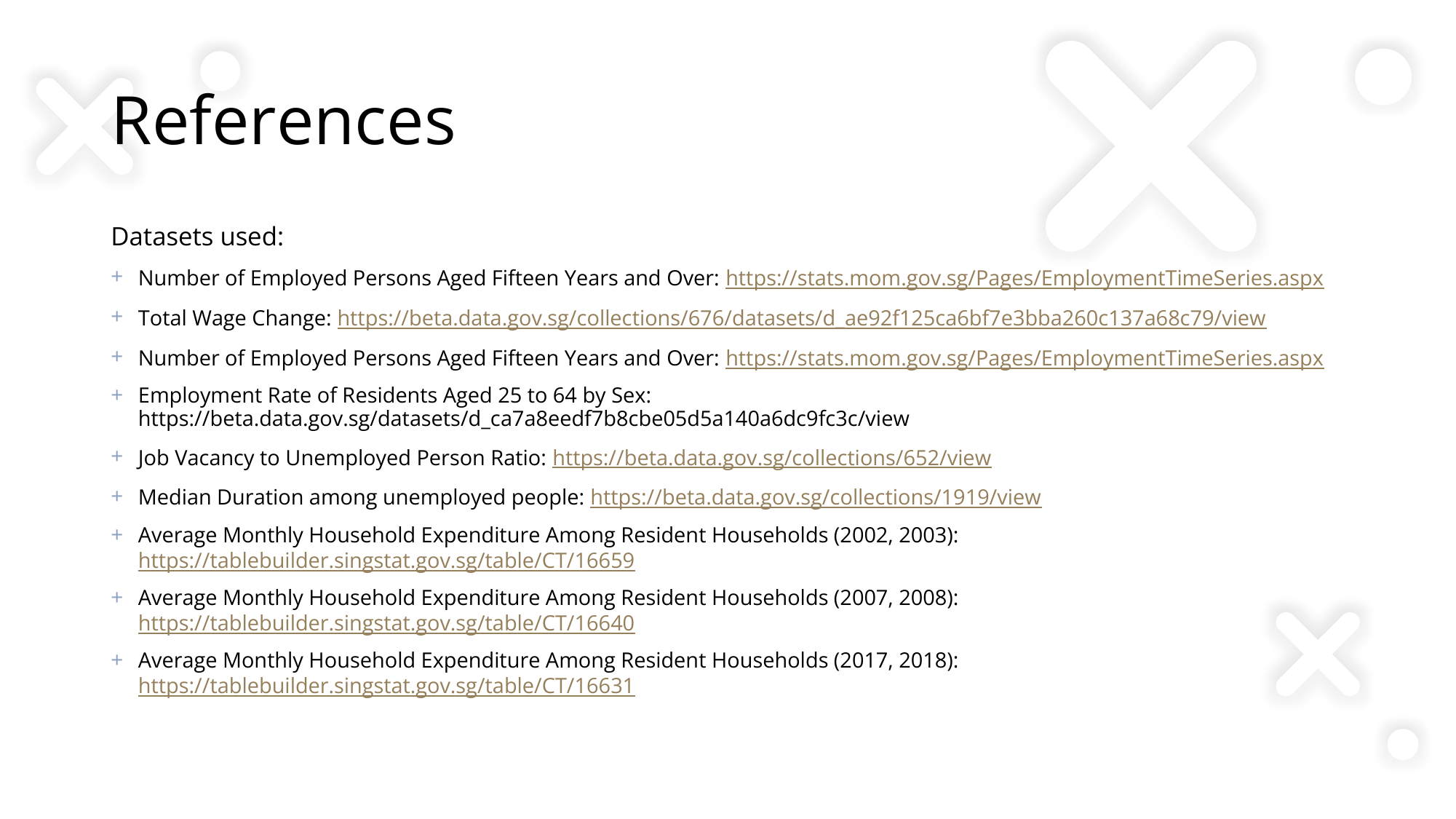

# References
Datasets used:
Number of Employed Persons Aged Fifteen Years and Over: https://stats.mom.gov.sg/Pages/EmploymentTimeSeries.aspx
Total Wage Change: https://beta.data.gov.sg/collections/676/datasets/d_ae92f125ca6bf7e3bba260c137a68c79/view
Number of Employed Persons Aged Fifteen Years and Over: https://stats.mom.gov.sg/Pages/EmploymentTimeSeries.aspx
Employment Rate of Residents Aged 25 to 64 by Sex: https://beta.data.gov.sg/datasets/d_ca7a8eedf7b8cbe05d5a140a6dc9fc3c/view
Job Vacancy to Unemployed Person Ratio: https://beta.data.gov.sg/collections/652/view
Median Duration among unemployed people: https://beta.data.gov.sg/collections/1919/view
Average Monthly Household Expenditure Among Resident Households (2002, 2003): https://tablebuilder.singstat.gov.sg/table/CT/16659
Average Monthly Household Expenditure Among Resident Households (2007, 2008): https://tablebuilder.singstat.gov.sg/table/CT/16640
Average Monthly Household Expenditure Among Resident Households (2017, 2018): https://tablebuilder.singstat.gov.sg/table/CT/16631